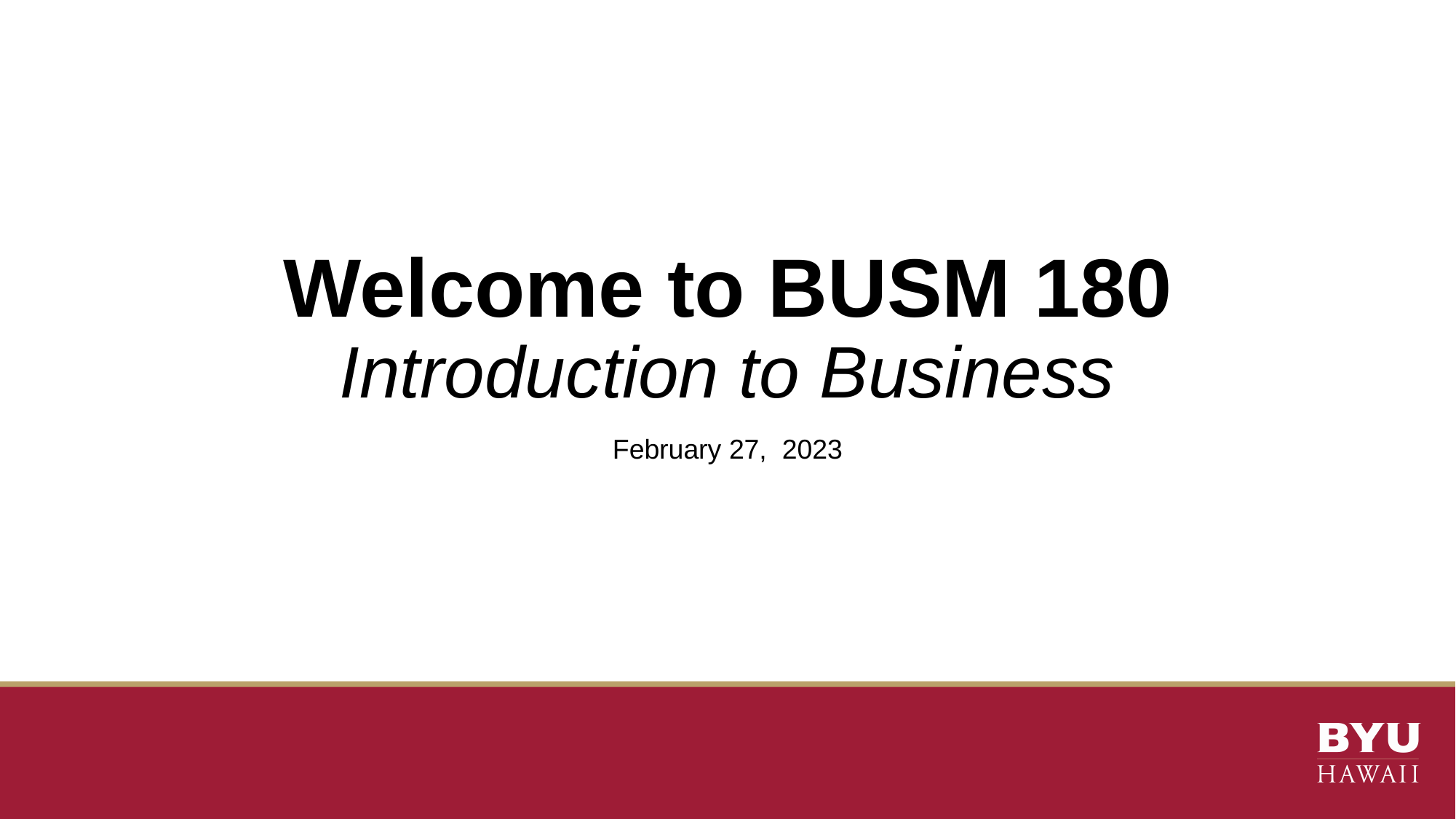

# Welcome to BUSM 180 Introduction to Business
February 27,  2023